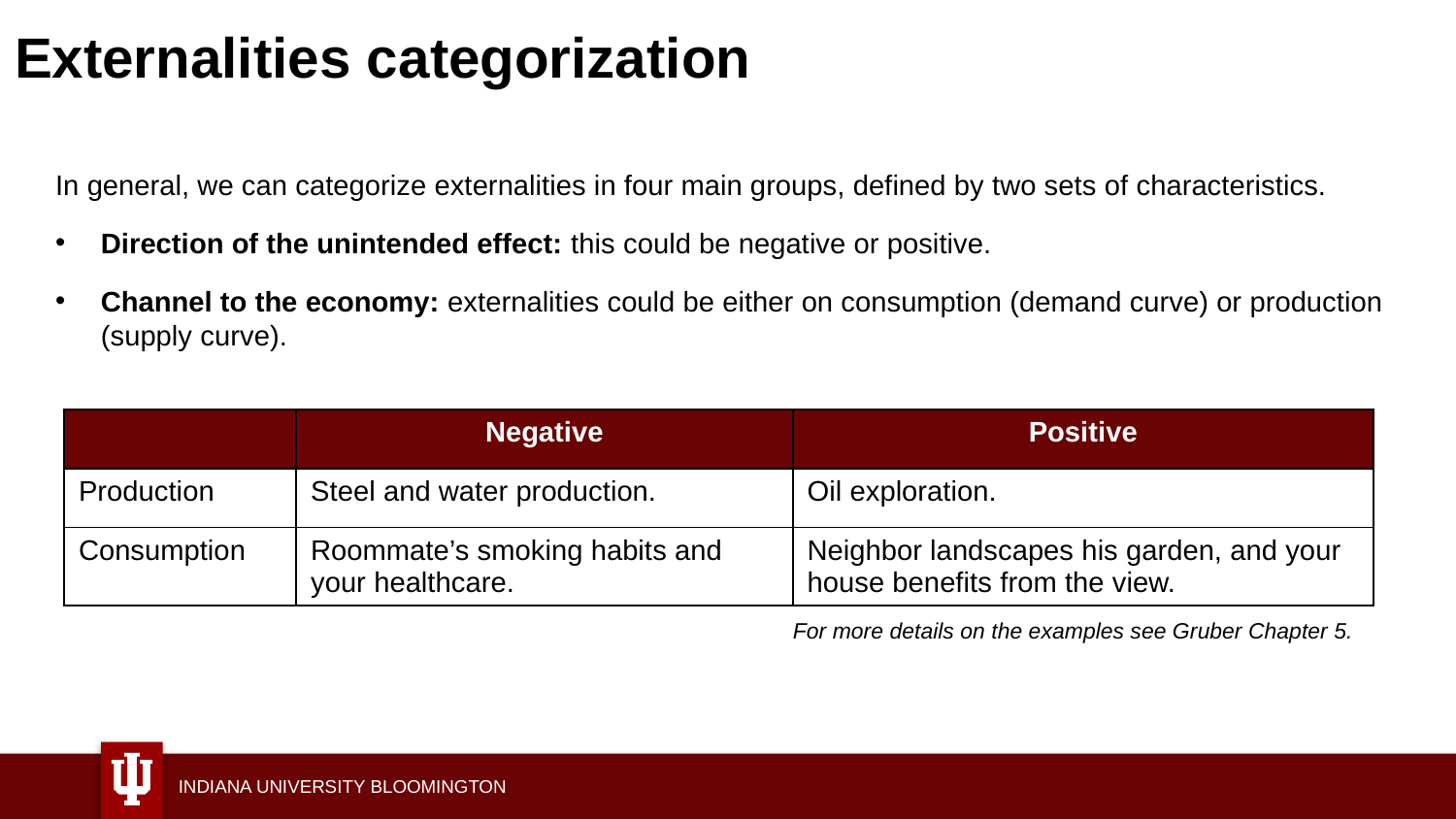

# Externalities categorization
In general, we can categorize externalities in four main groups, defined by two sets of characteristics.
Direction of the unintended effect: this could be negative or positive.
Channel to the economy: externalities could be either on consumption (demand curve) or production (supply curve).
|  | Negative | Positive |
| --- | --- | --- |
| Production | Steel and water production. | Oil exploration. |
| Consumption | Roommate’s smoking habits and your healthcare. | Neighbor landscapes his garden, and your house benefits from the view. |
For more details on the examples see Gruber Chapter 5.